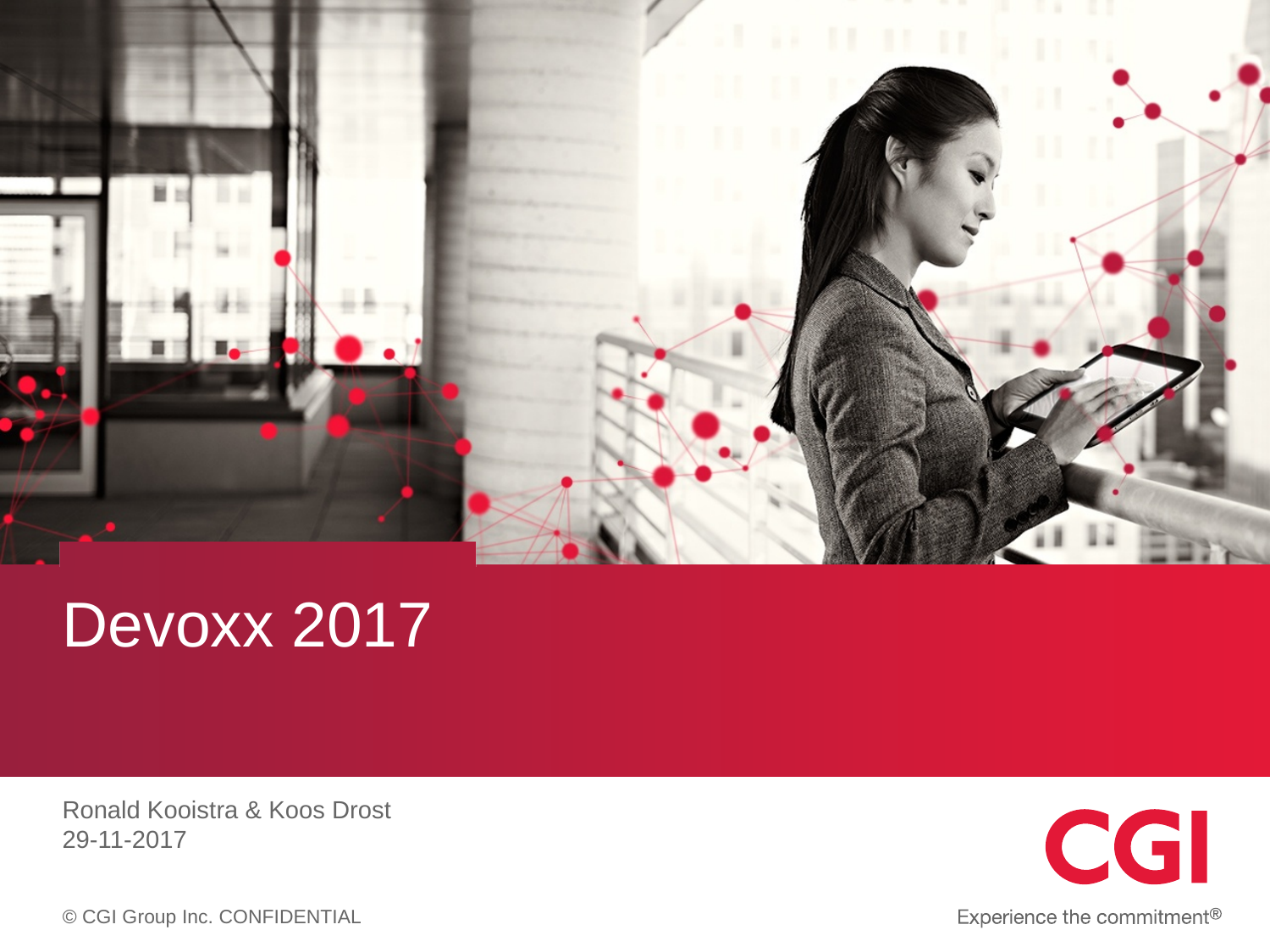

# Devoxx 2017
Ronald Kooistra & Koos Drost
29-11-2017